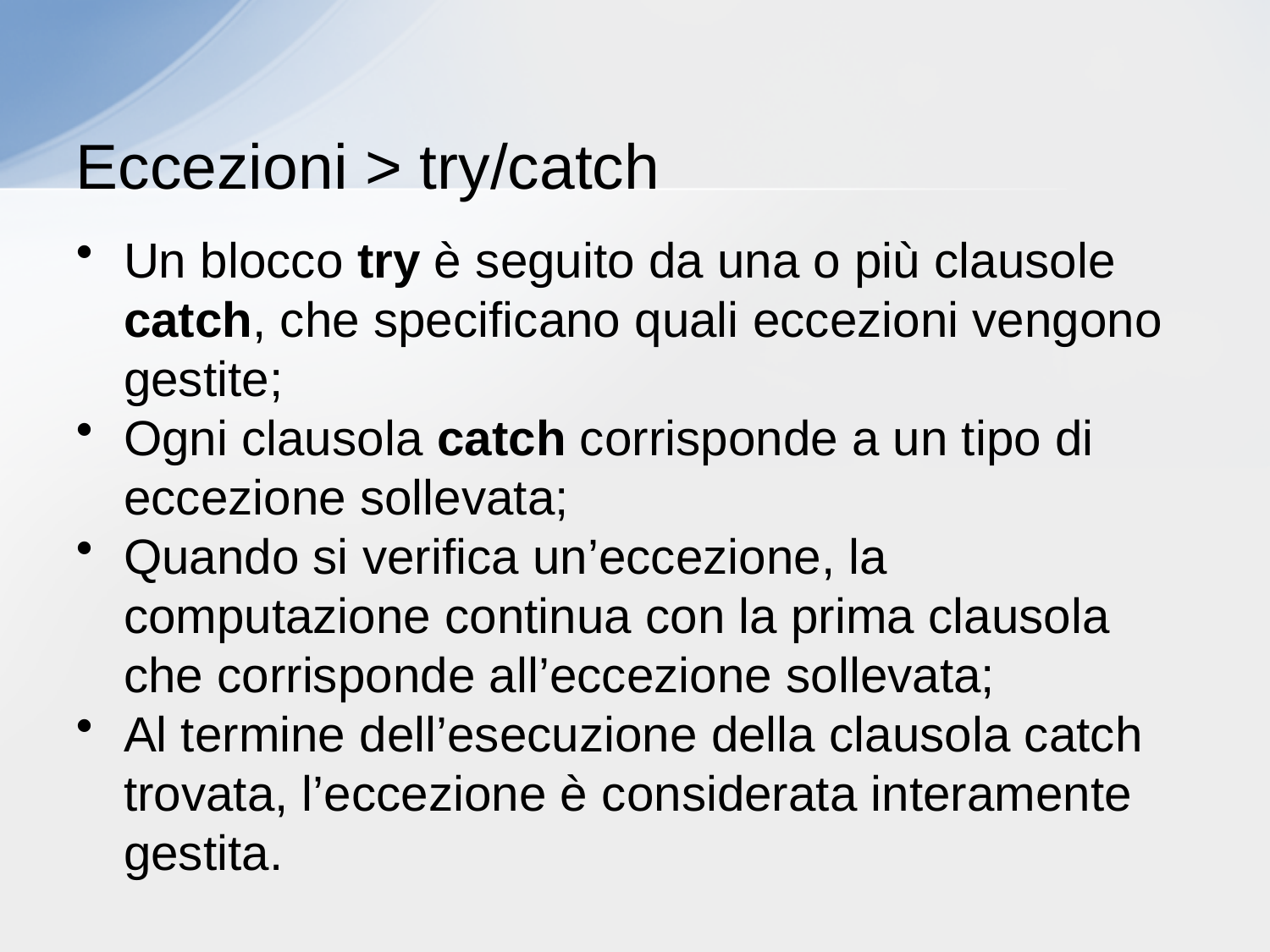

# Eccezioni > try/catch
Un blocco try è seguito da una o più clausole catch, che specificano quali eccezioni vengono gestite;
Ogni clausola catch corrisponde a un tipo di eccezione sollevata;
Quando si verifica un’eccezione, la computazione continua con la prima clausola che corrisponde all’eccezione sollevata;
Al termine dell’esecuzione della clausola catch trovata, l’eccezione è considerata interamente gestita.